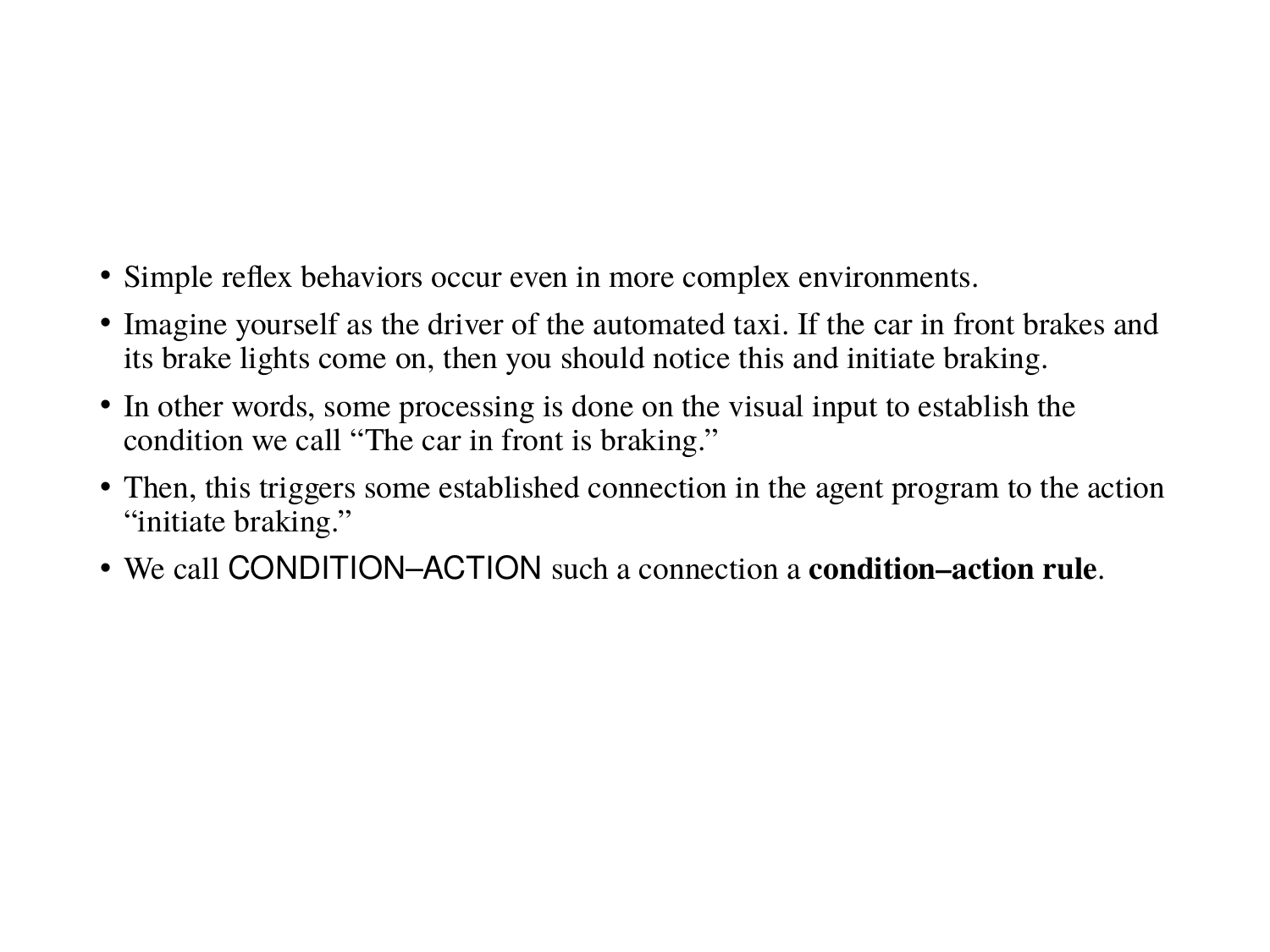

#
Simple reflex behaviors occur even in more complex environments.
Imagine yourself as the driver of the automated taxi. If the car in front brakes and its brake lights come on, then you should notice this and initiate braking.
In other words, some processing is done on the visual input to establish the condition we call “The car in front is braking.”
Then, this triggers some established connection in the agent program to the action “initiate braking.”
We call CONDITION–ACTION such a connection a condition–action rule.